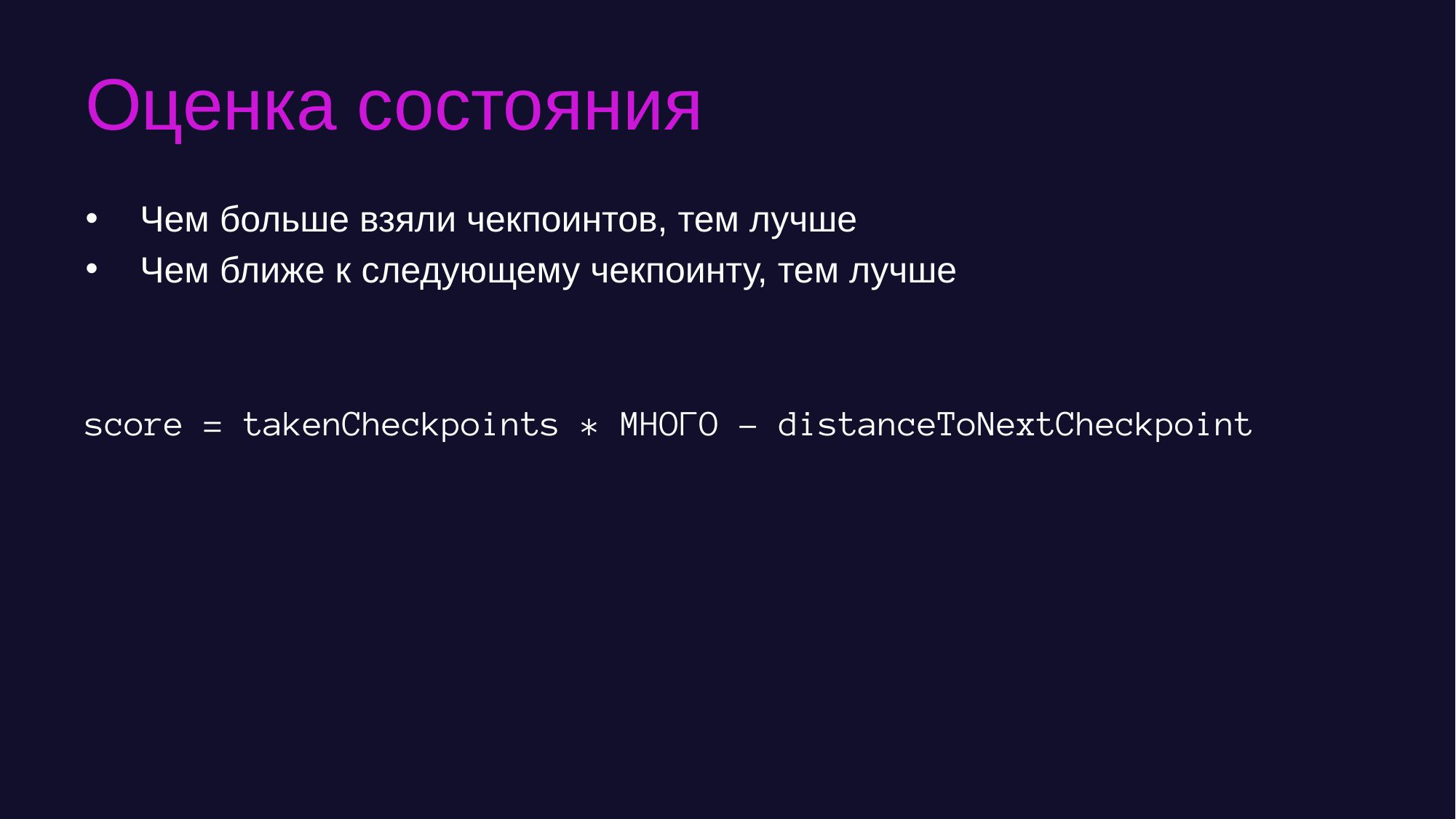

# Оценка состояния
Чем больше взяли чекпоинтов, тем лучше
Чем ближе к следующему чекпоинту, тем лучше

score = takenCheckpoints * МНОГО - distanceToNextCheckpoint